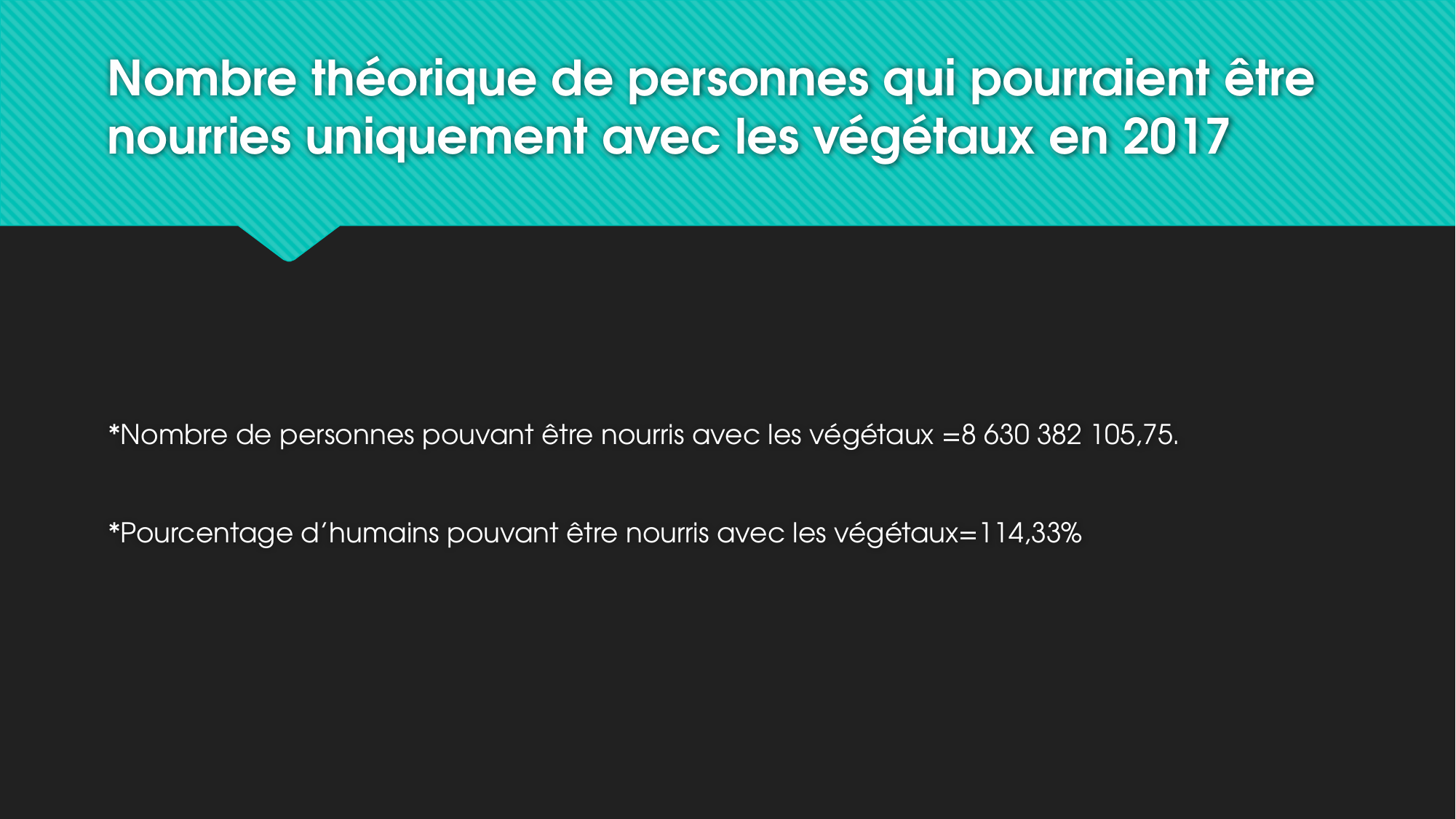

# Nombre théorique de personnes qui pourraient être nourries uniquement avec les végétaux en 2017
*Nombre de personnes pouvant être nourris avec les végétaux =8 630 382 105,75.

*Pourcentage d’humains pouvant être nourris avec les végétaux=114,33%